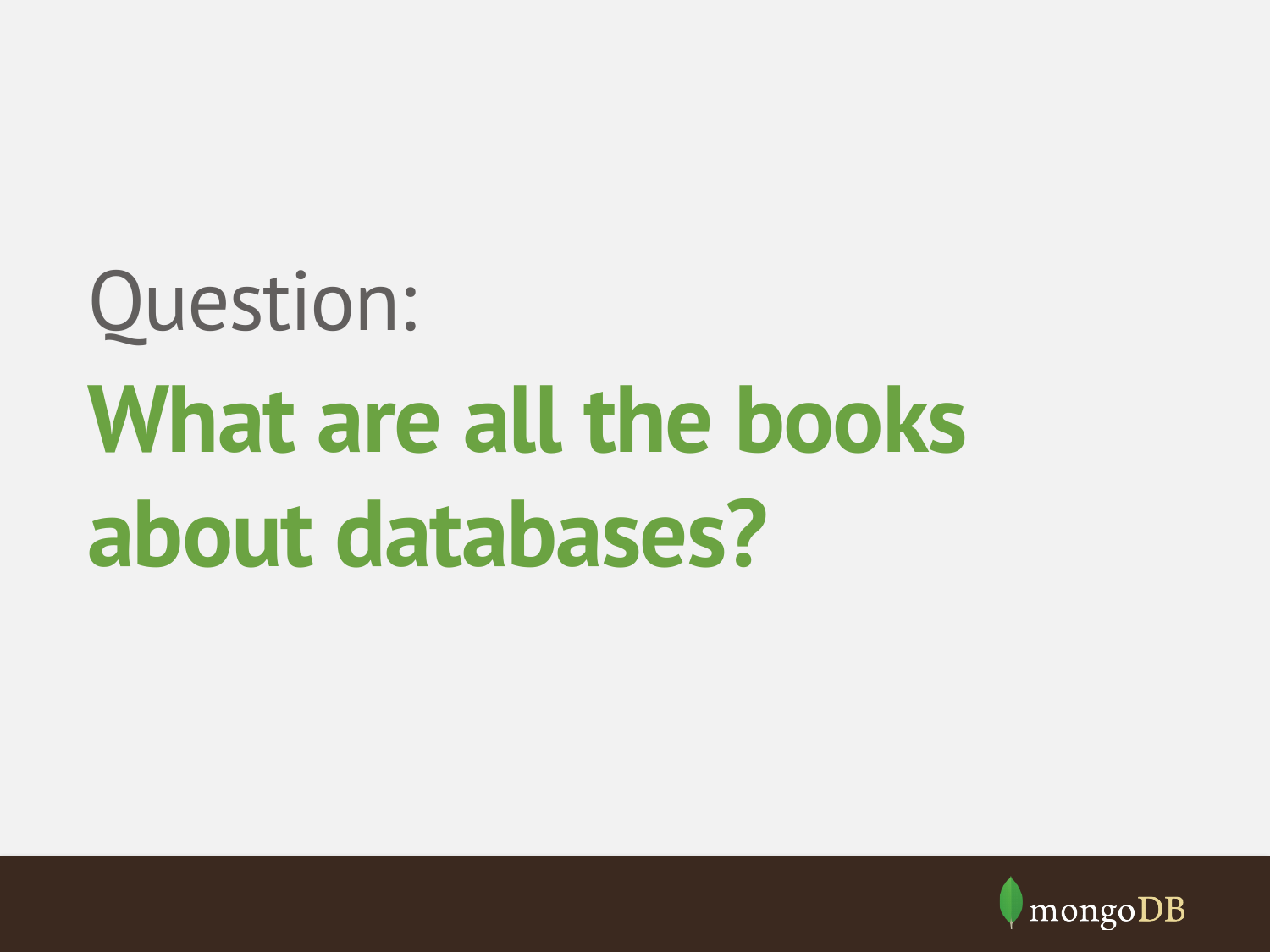

Question:
What are all the books about databases?